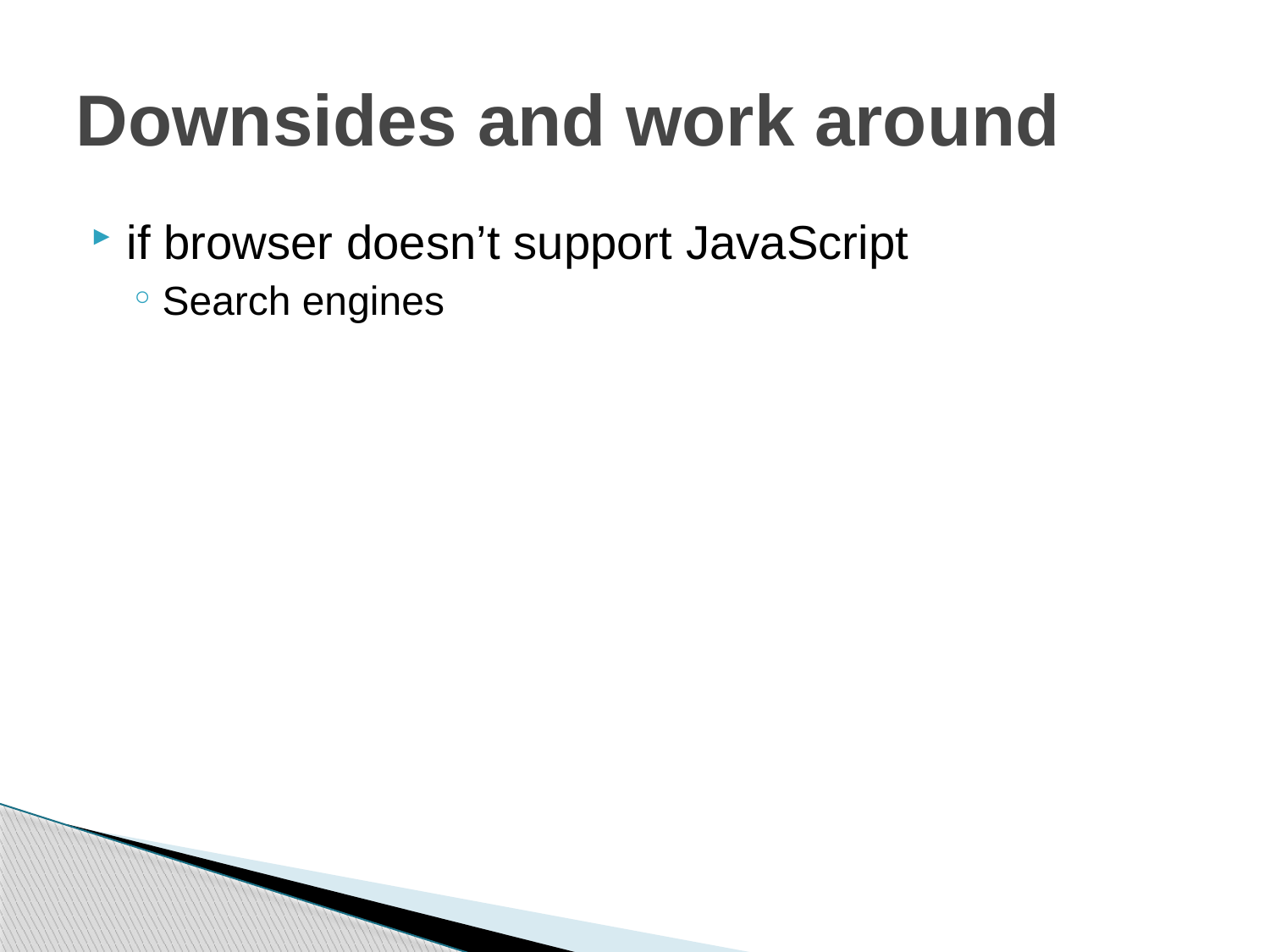

# Downsides and work around
if browser doesn’t support JavaScript
Search engines